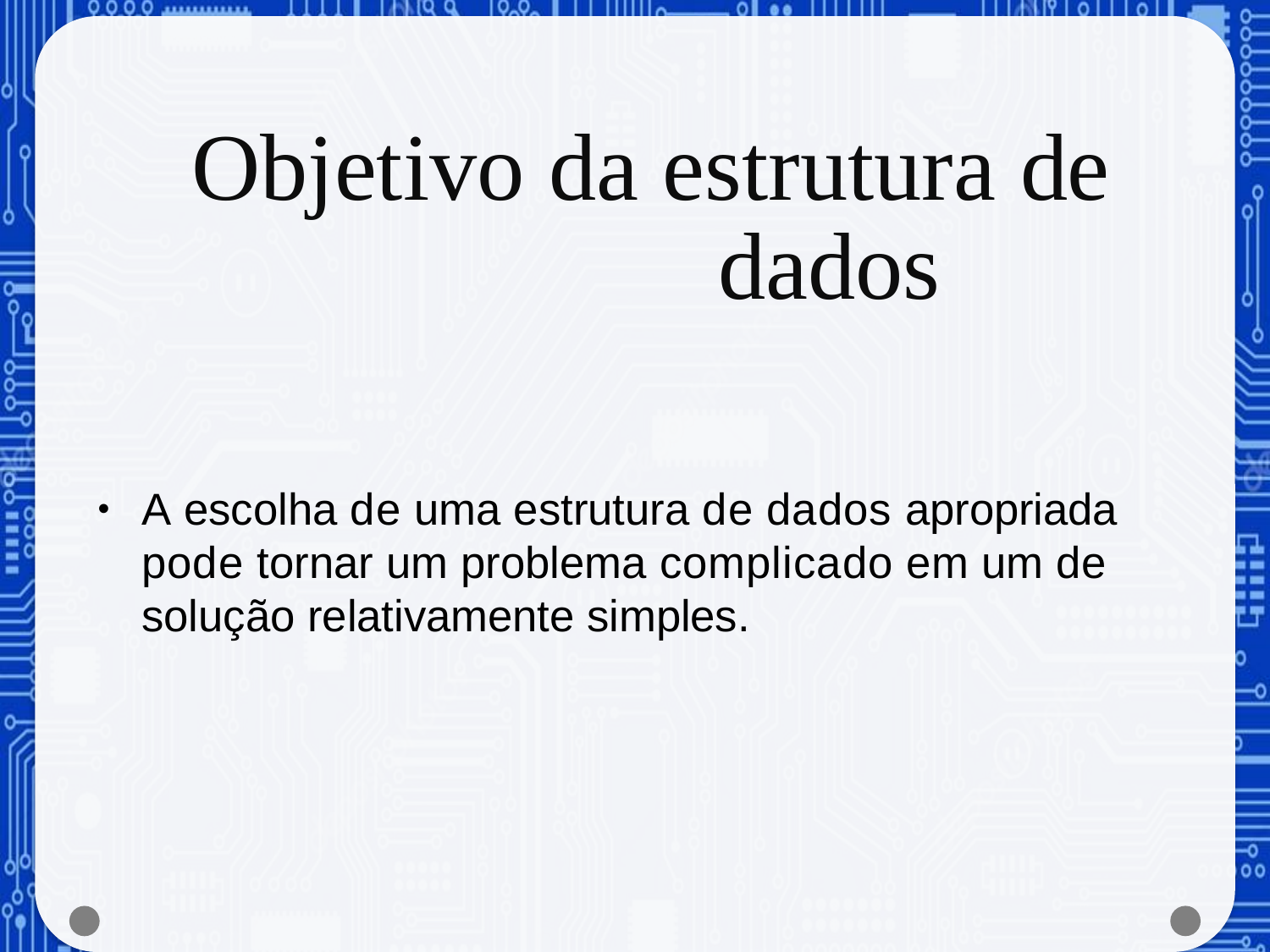

# Objetivo da estrutura de dados
A escolha de uma estrutura de dados apropriada pode tornar um problema complicado em um de solução relativamente simples.
•
Estrutura de Dados
Prof. Fábio Takeda